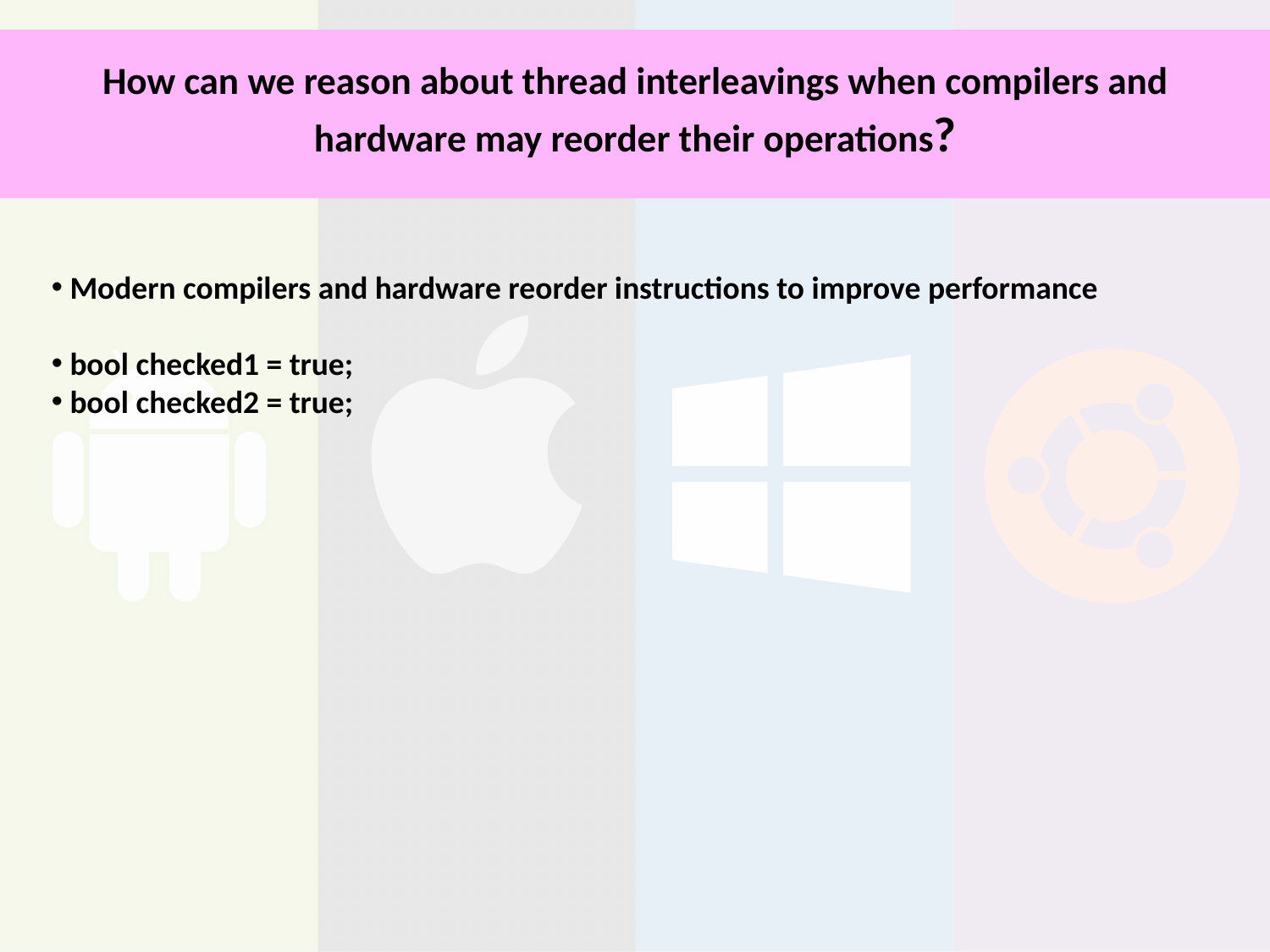

# How can we reason about thread interleavings when compilers and hardware may reorder their operations?
 Modern compilers and hardware reorder instructions to improve performance

 bool checked1 = true;
 bool checked2 = true;